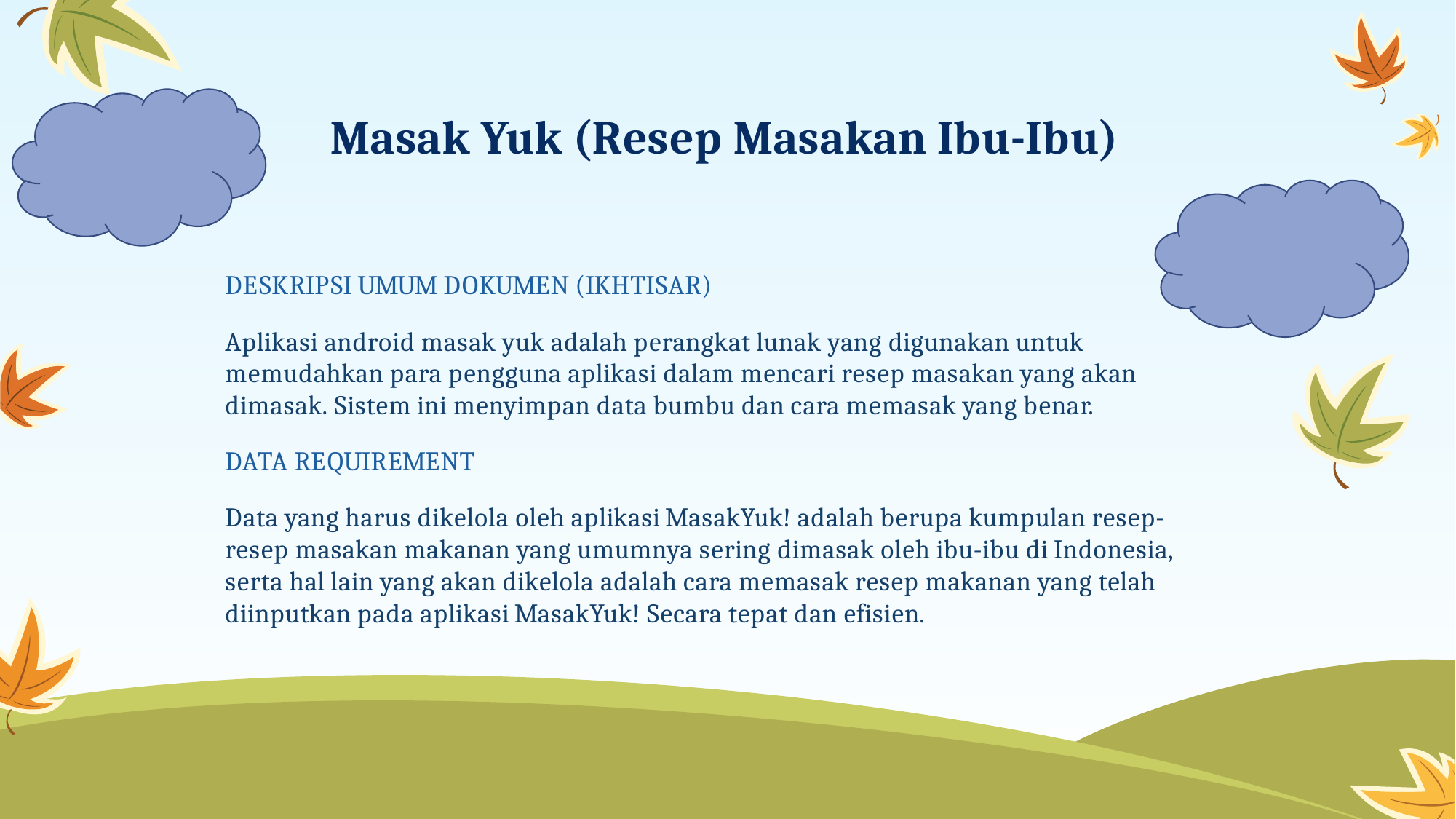

Masak Yuk (Resep Masakan Ibu-Ibu)

DESKRIPSI UMUM DOKUMEN (IKHTISAR)
Aplikasi android masak yuk adalah perangkat lunak yang digunakan untuk memudahkan para pengguna aplikasi dalam mencari resep masakan yang akan dimasak. Sistem ini menyimpan data bumbu dan cara memasak yang benar.
DATA REQUIREMENT
Data yang harus dikelola oleh aplikasi MasakYuk! adalah berupa kumpulan resep-resep masakan makanan yang umumnya sering dimasak oleh ibu-ibu di Indonesia, serta hal lain yang akan dikelola adalah cara memasak resep makanan yang telah diinputkan pada aplikasi MasakYuk! Secara tepat dan efisien.